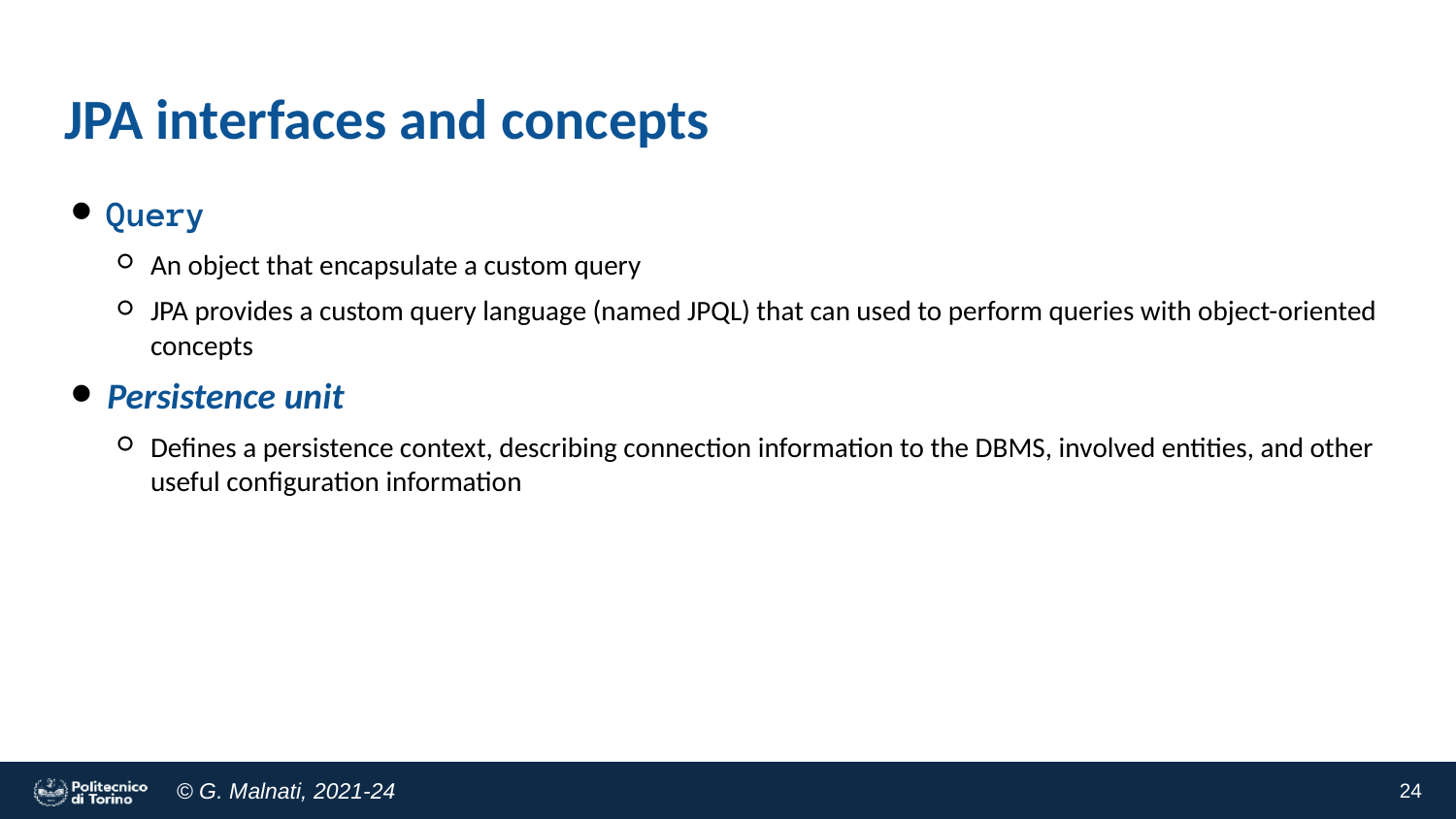

# JPA interfaces and concepts
Query
An object that encapsulate a custom query
JPA provides a custom query language (named JPQL) that can used to perform queries with object-oriented concepts
Persistence unit
Defines a persistence context, describing connection information to the DBMS, involved entities, and other useful configuration information
24